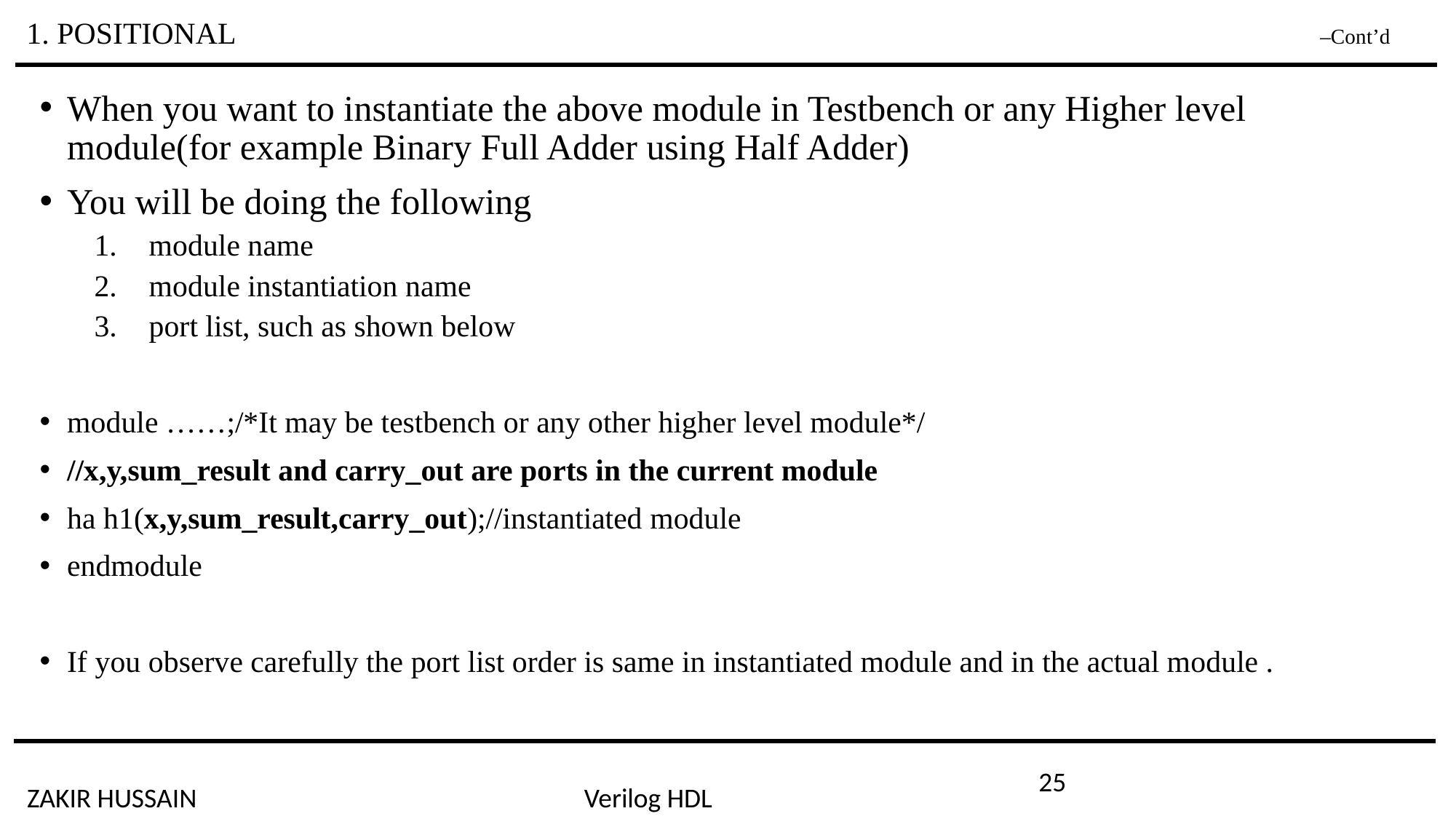

# 1. POSITIONAL                                                                                                                                              –Cont’d
When you want to instantiate the above module in Testbench or any Higher level module(for example Binary Full Adder using Half Adder)
You will be doing the following
module name
module instantiation name
port list, such as shown below

module ……;/*It may be testbench or any other higher level module*/
//x,y,sum_result and carry_out are ports in the current module
ha h1(x,y,sum_result,carry_out);//instantiated module
endmodule

If you observe carefully the port list order is same in instantiated module and in the actual module .
25